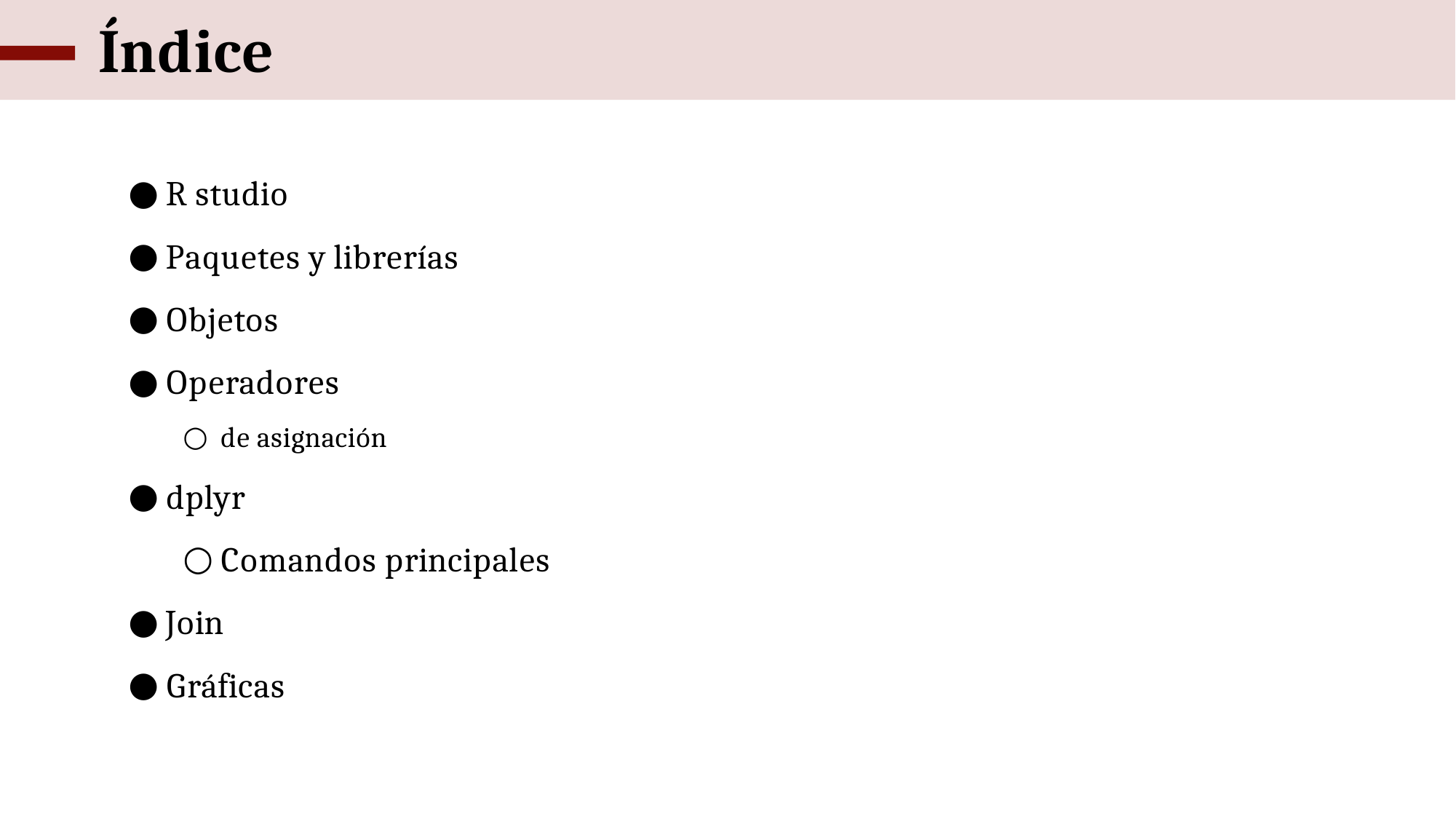

# Índice

R studio
Paquetes y librerías
Objetos
Operadores
de asignación
dplyr
Comandos principales
Join
Gráficas